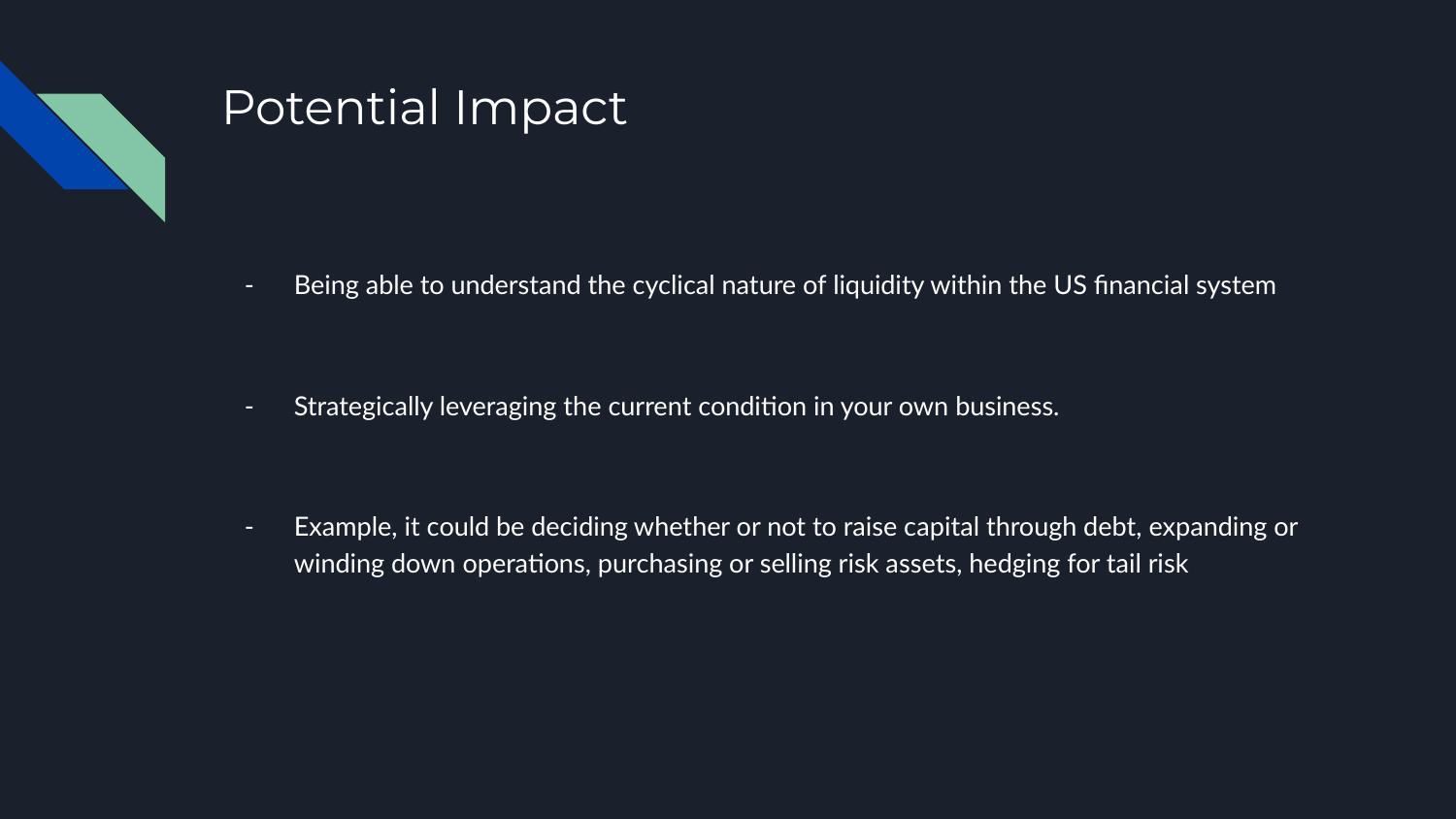

# Potential Impact
Being able to understand the cyclical nature of liquidity within the US financial system

Strategically leveraging the current condition in your own business.

Example, it could be deciding whether or not to raise capital through debt, expanding or winding down operations, purchasing or selling risk assets, hedging for tail risk